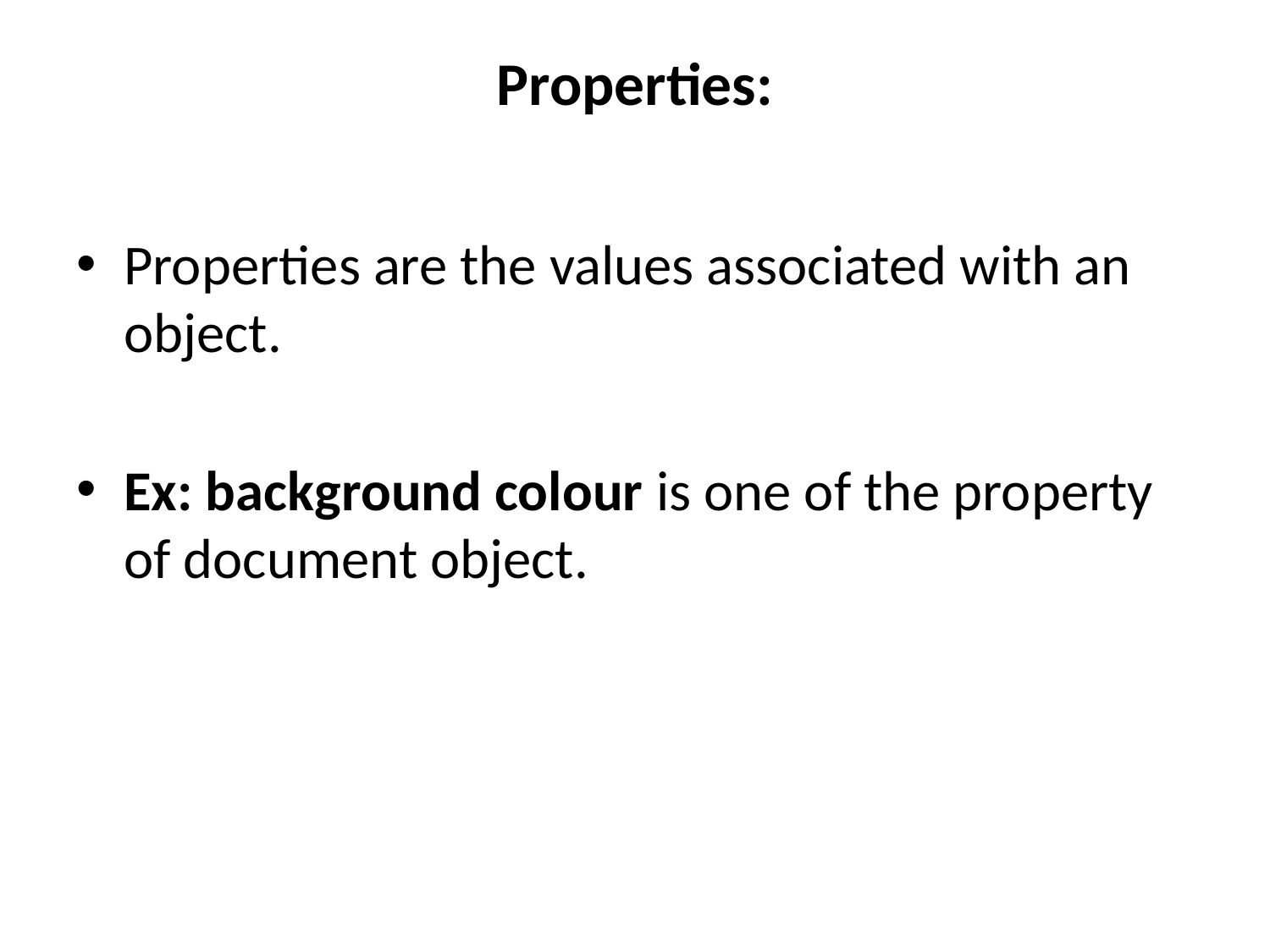

# Properties:
Properties are the values associated with an object.

Ex: background colour is one of the property of document object.